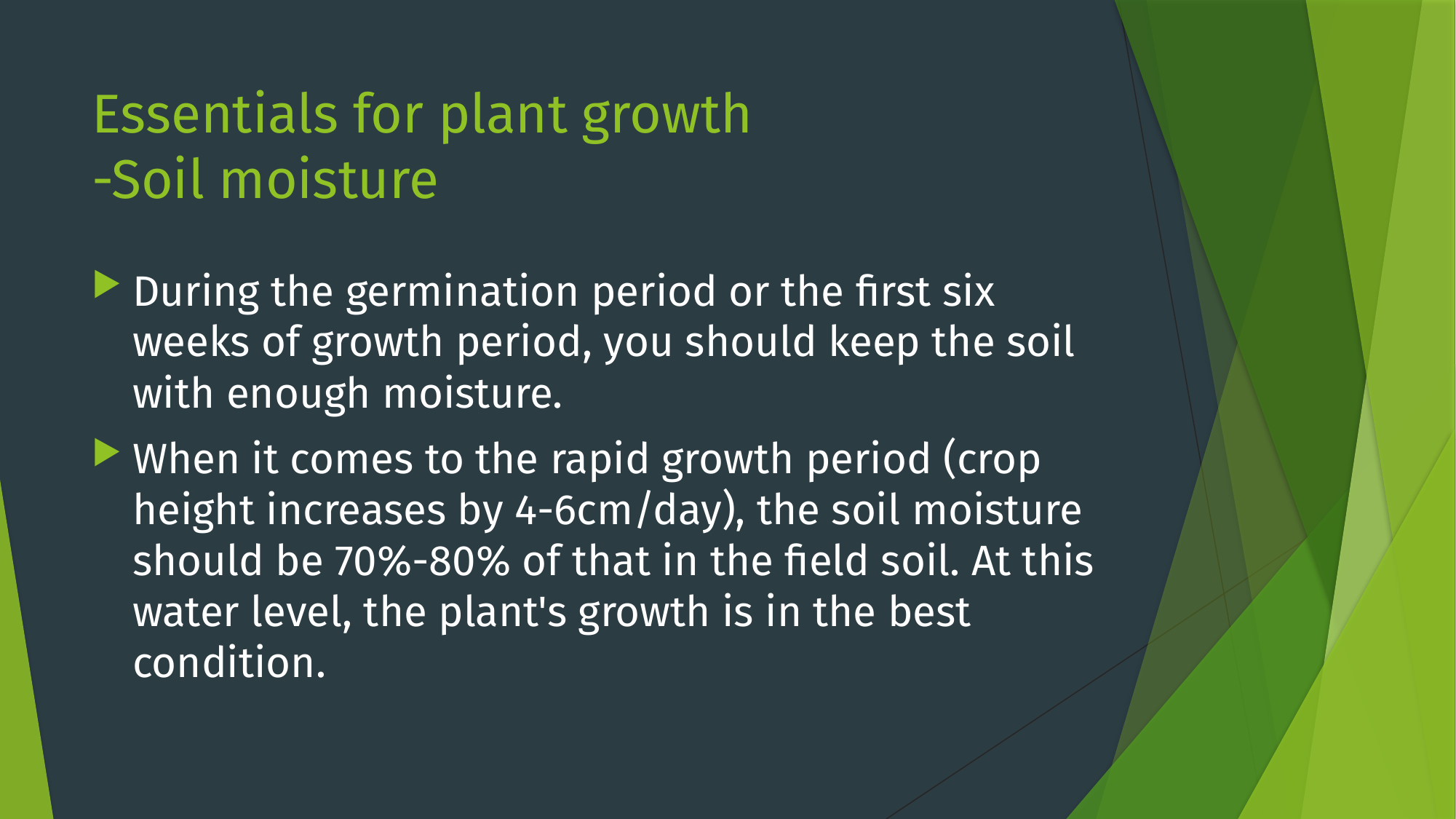

# Essentials for plant growth -Soil moisture
During the germination period or the first six weeks of growth period, you should keep the soil with enough moisture.
When it comes to the rapid growth period (crop height increases by 4-6cm/day), the soil moisture should be 70%-80% of that in the field soil. At this water level, the plant's growth is in the best condition.